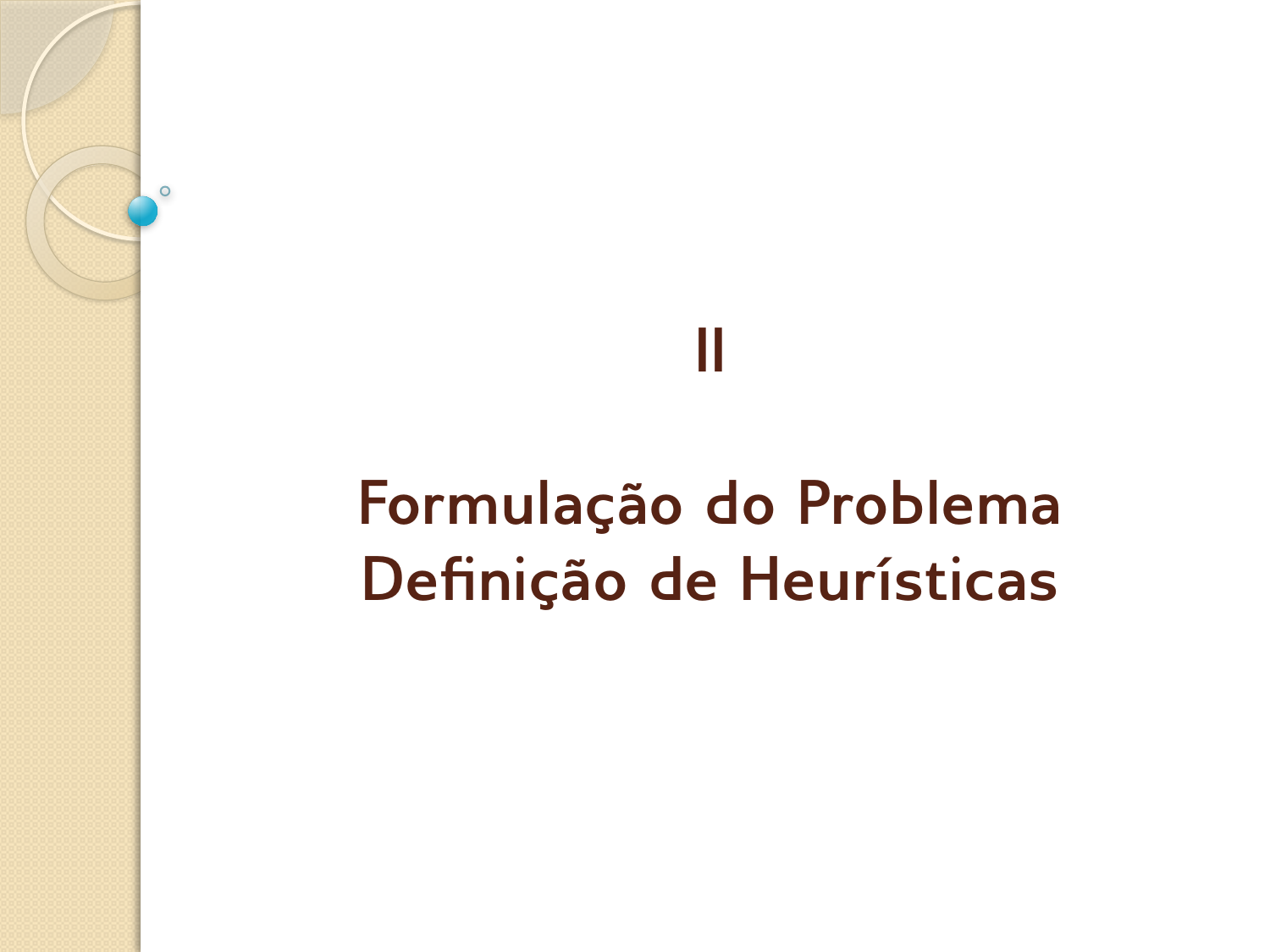

# II Formulação do Problema Definição de Heurísticas